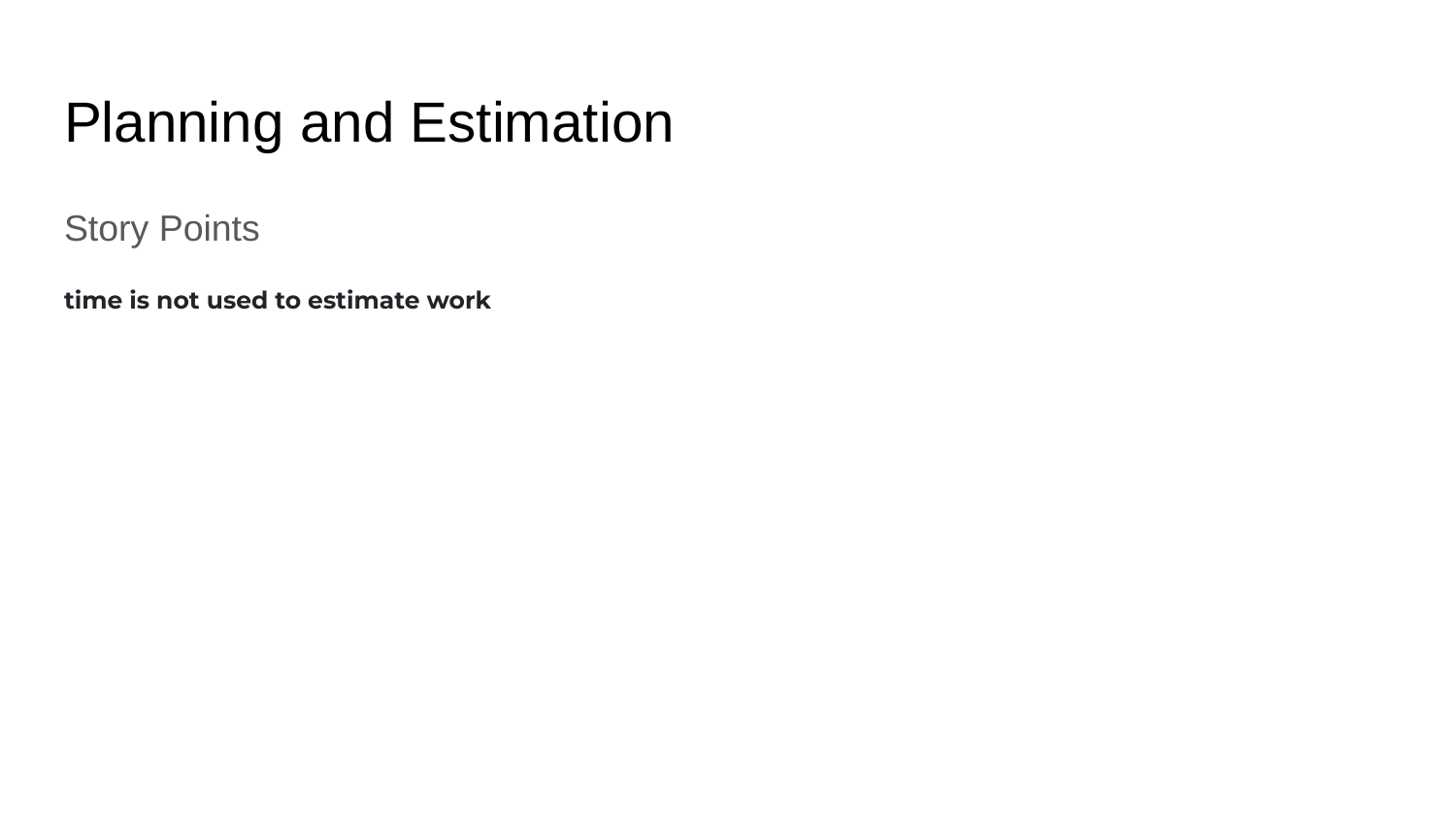

# Planning and Estimation
Story Points
time is not used to estimate work